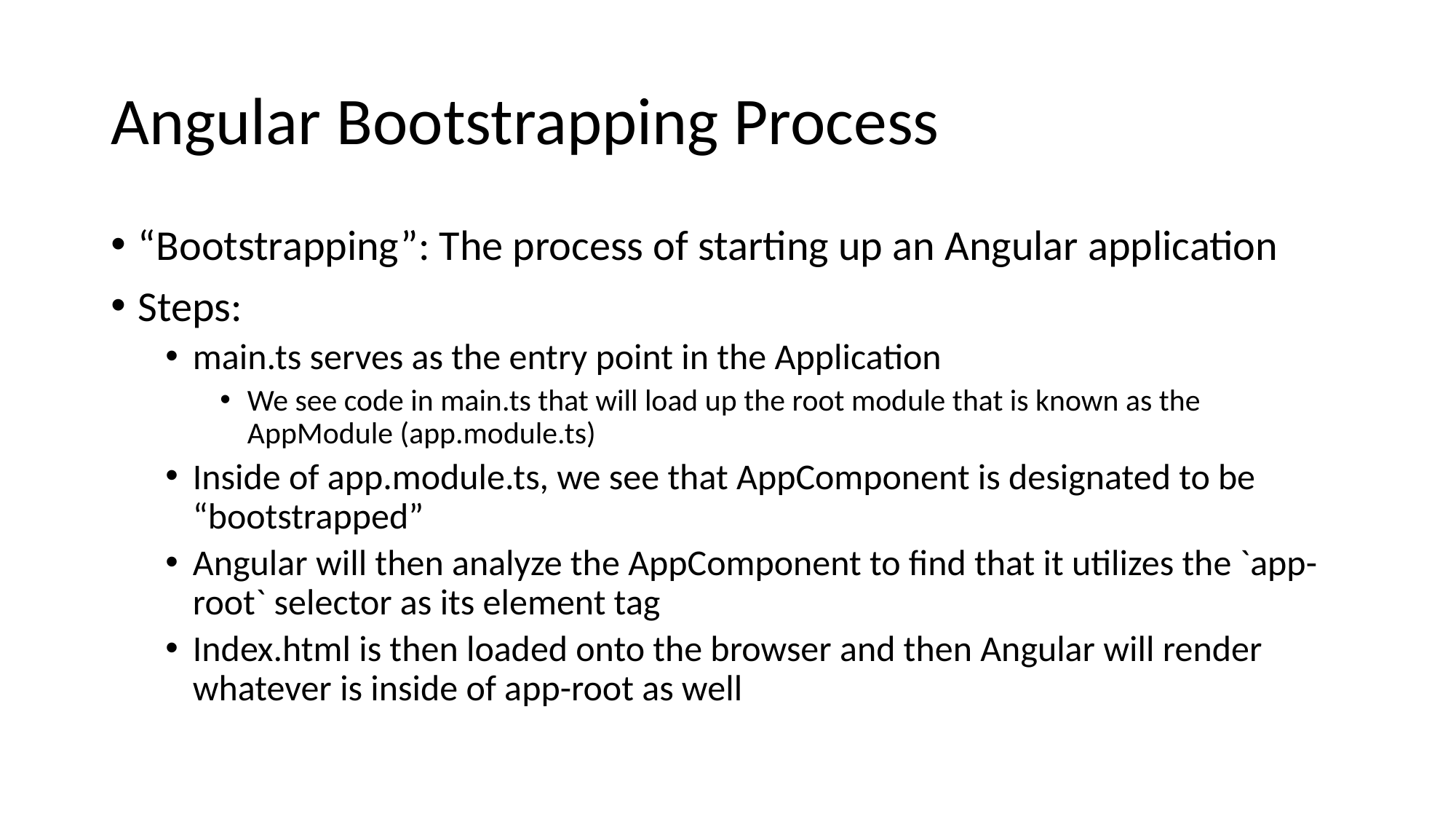

# Angular Bootstrapping Process
“Bootstrapping”: The process of starting up an Angular application
Steps:
main.ts serves as the entry point in the Application
We see code in main.ts that will load up the root module that is known as the AppModule (app.module.ts)
Inside of app.module.ts, we see that AppComponent is designated to be “bootstrapped”
Angular will then analyze the AppComponent to find that it utilizes the `app-root` selector as its element tag
Index.html is then loaded onto the browser and then Angular will render whatever is inside of app-root as well